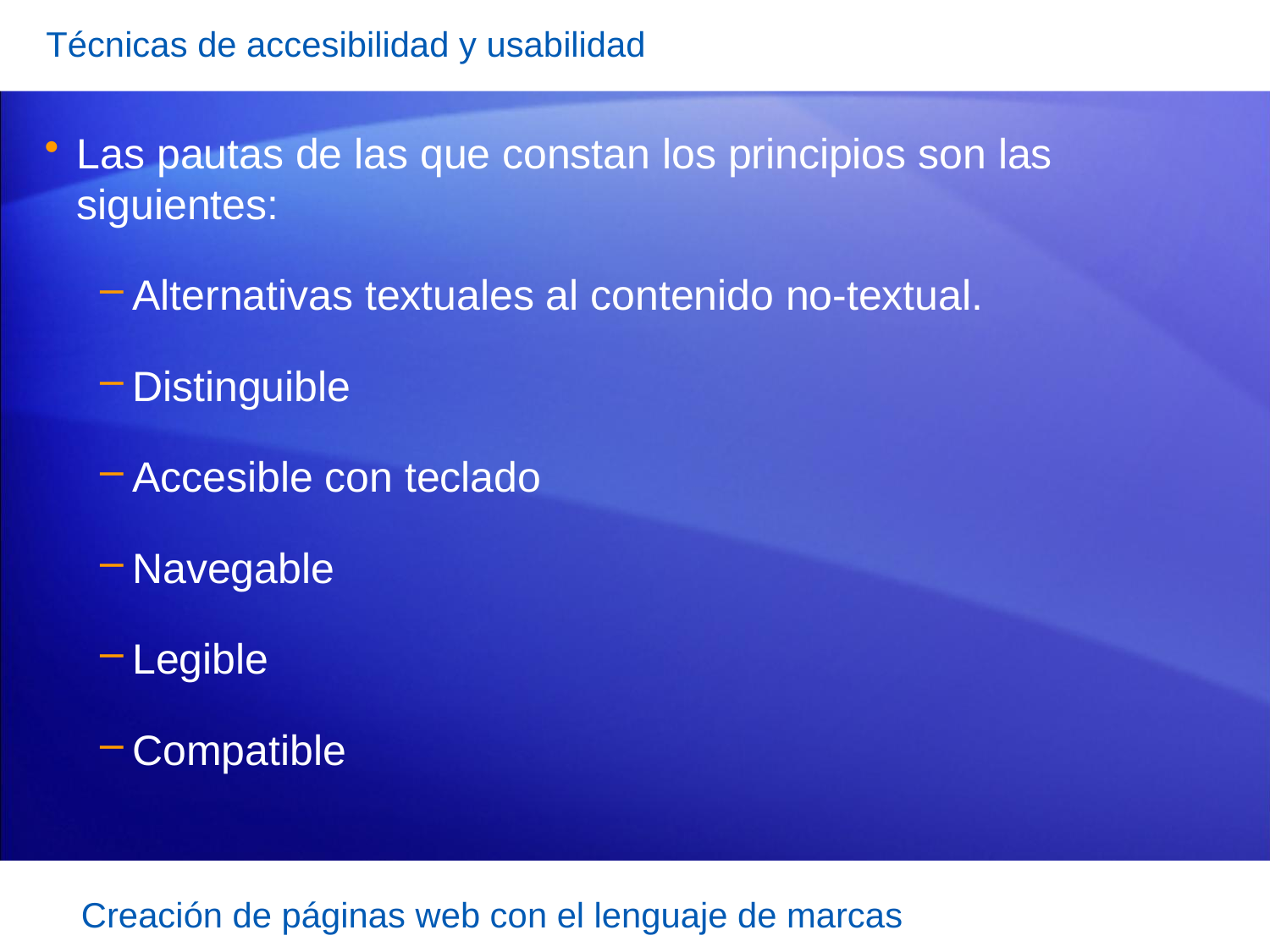

Técnicas de accesibilidad y usabilidad

Las pautas de las que constan los principios son las siguientes:
Alternativas textuales al contenido no-textual.
Distinguible
Accesible con teclado
Navegable
Legible
Compatible

Creación de páginas web con el lenguaje de marcas